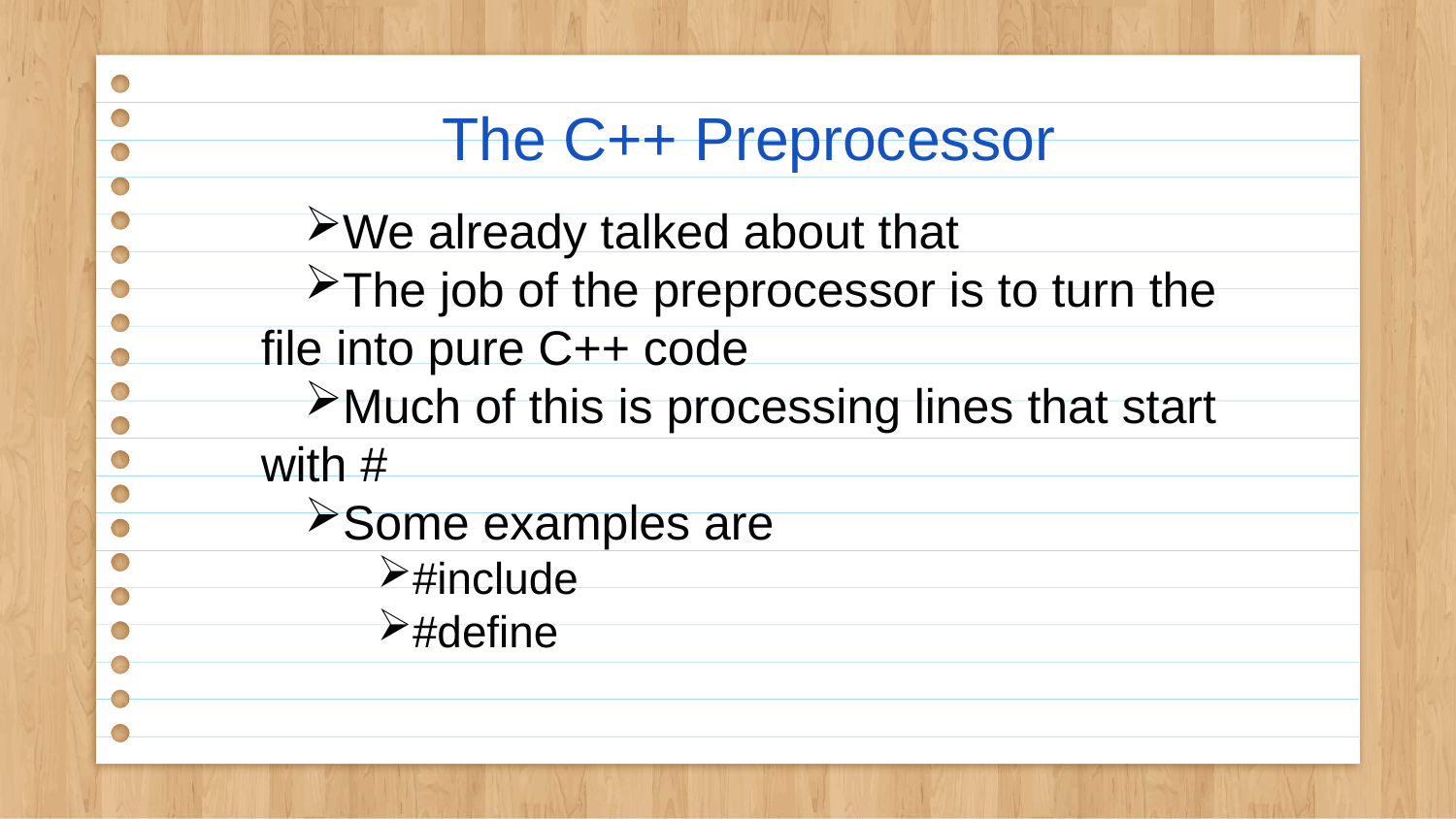

# The C++ Preprocessor
We already talked about that
The job of the preprocessor is to turn the file into pure C++ code
Much of this is processing lines that start with #
Some examples are
#include
#define